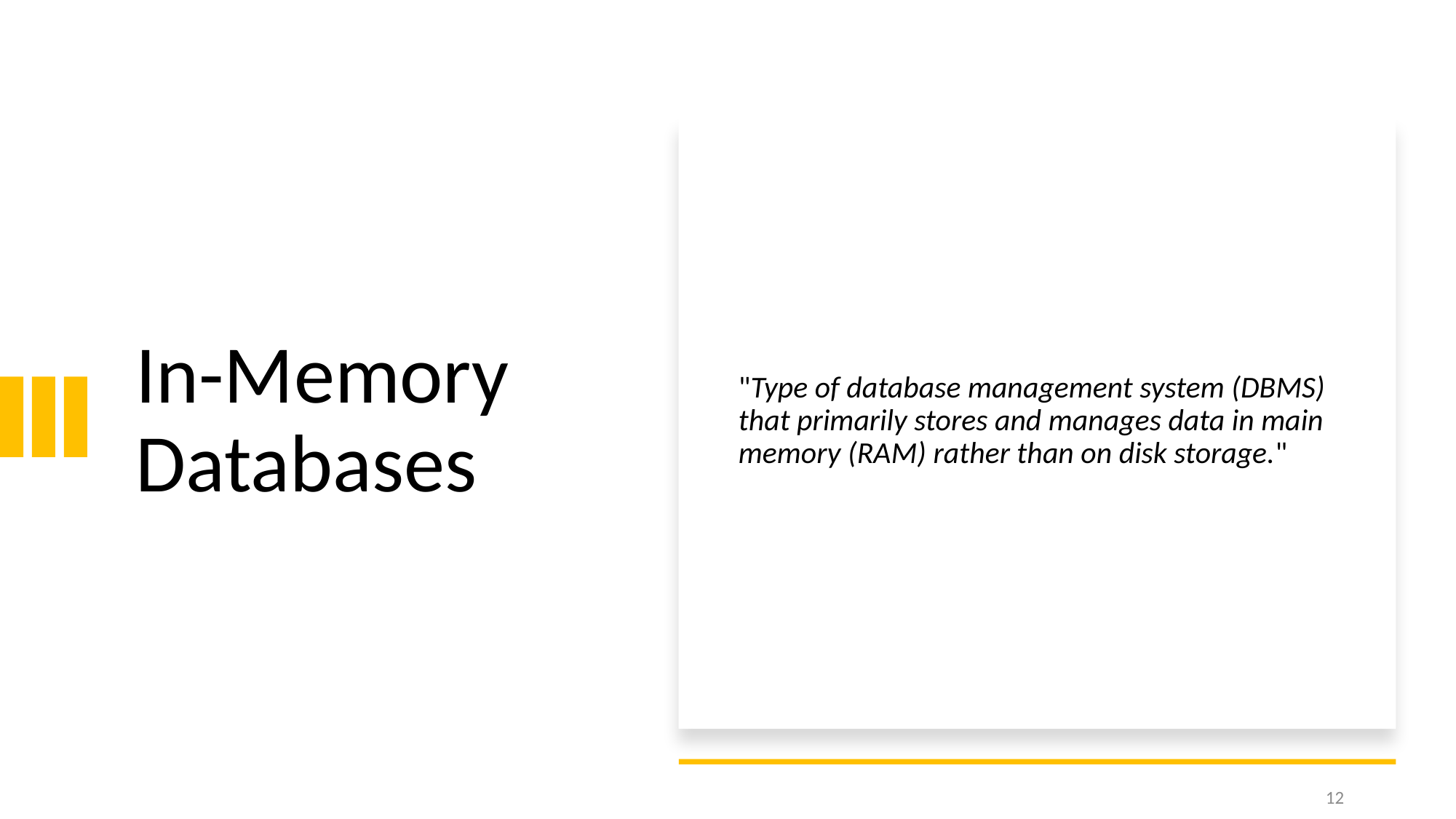

# In-Memory Databases
"Type of database management system (DBMS) that primarily stores and manages data in main memory (RAM) rather than on disk storage."

12